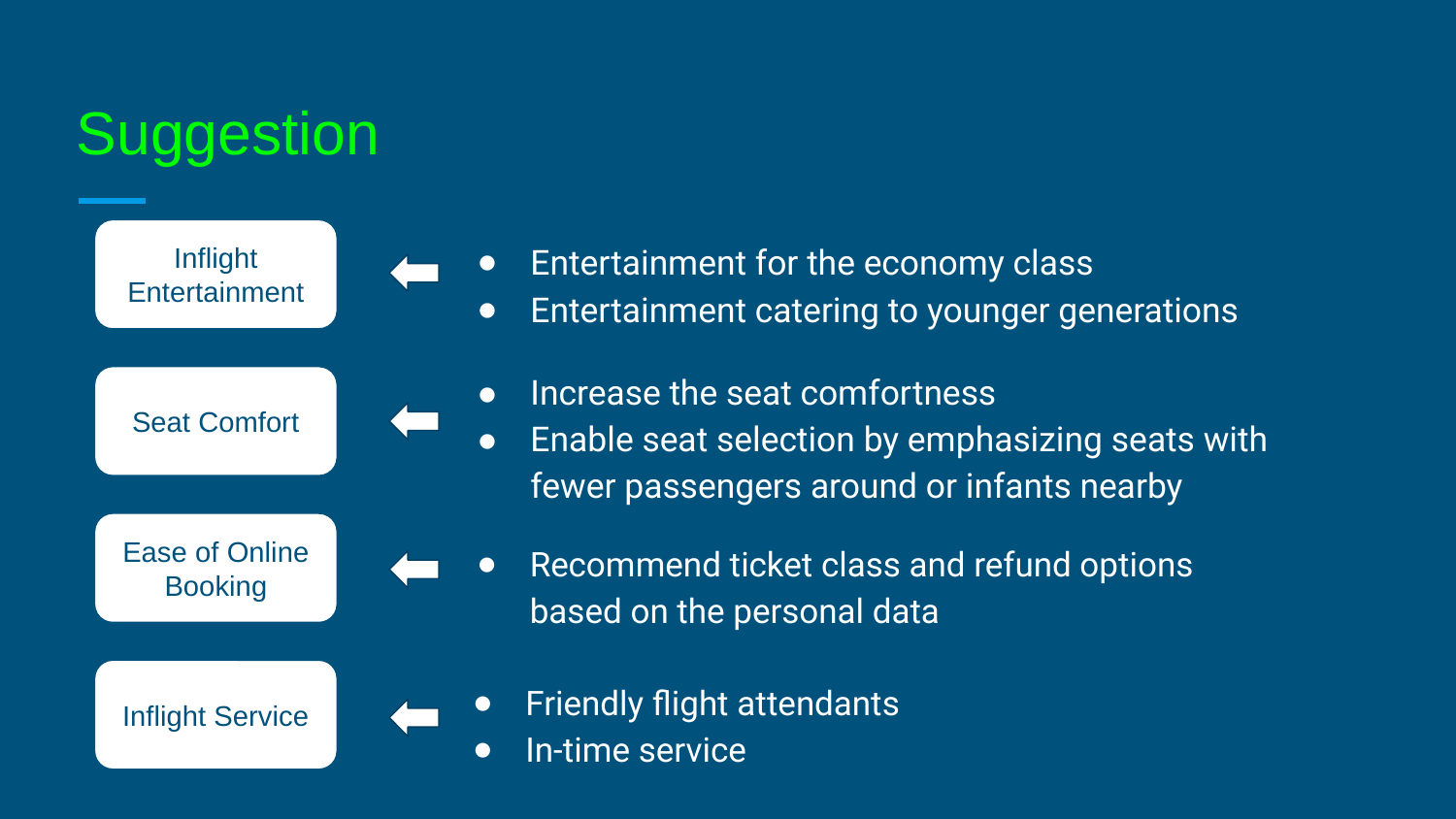

# Suggestion
Inflight Entertainment
Entertainment for the economy class
Entertainment catering to younger generations

Increase the seat comfortness
Enable seat selection by emphasizing seats with fewer passengers around or infants nearby
Seat Comfort

Ease of Online Booking
Recommend ticket class and refund options based on the personal data

Inflight Service
Friendly flight attendants
In-time service